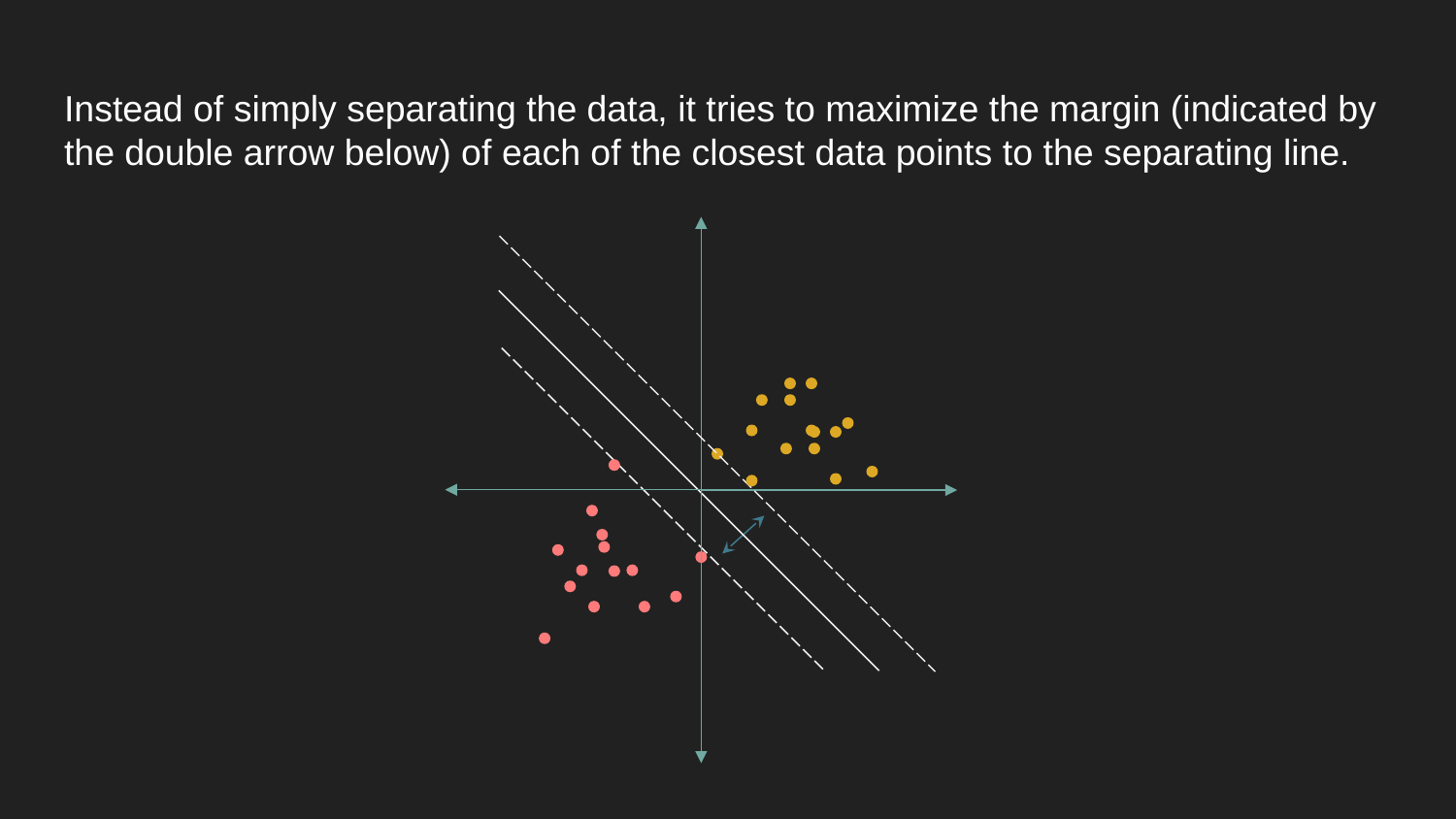

# Instead of simply separating the data, it tries to maximize the margin (indicated by the double arrow below) of each of the closest data points to the separating line.